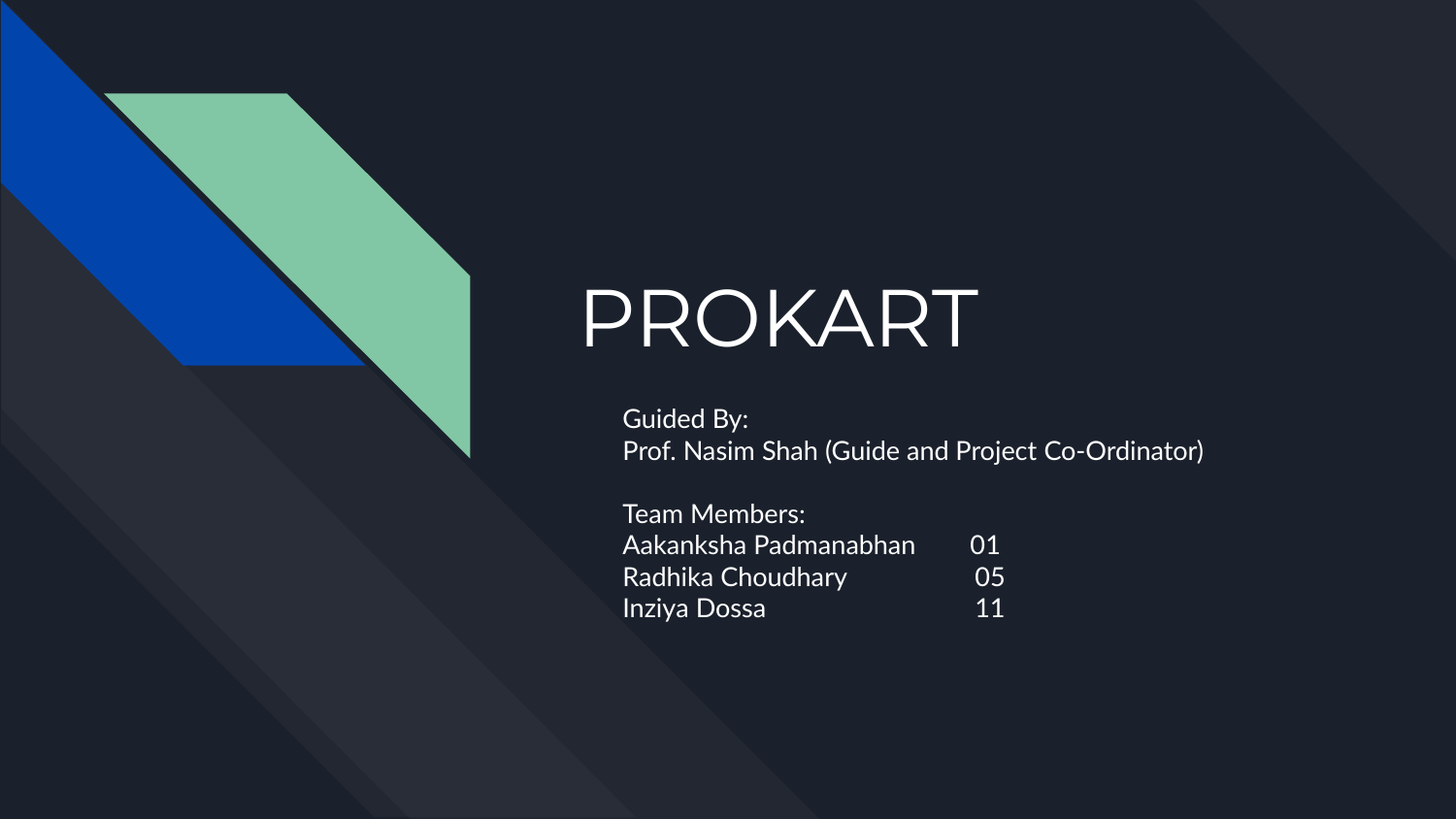

# PROKART
Guided By:
Prof. Nasim Shah (Guide and Project Co-Ordinator)

Team Members:
Aakanksha Padmanabhan        01
Radhika Choudhary	         05
Inziya Dossa 	         11